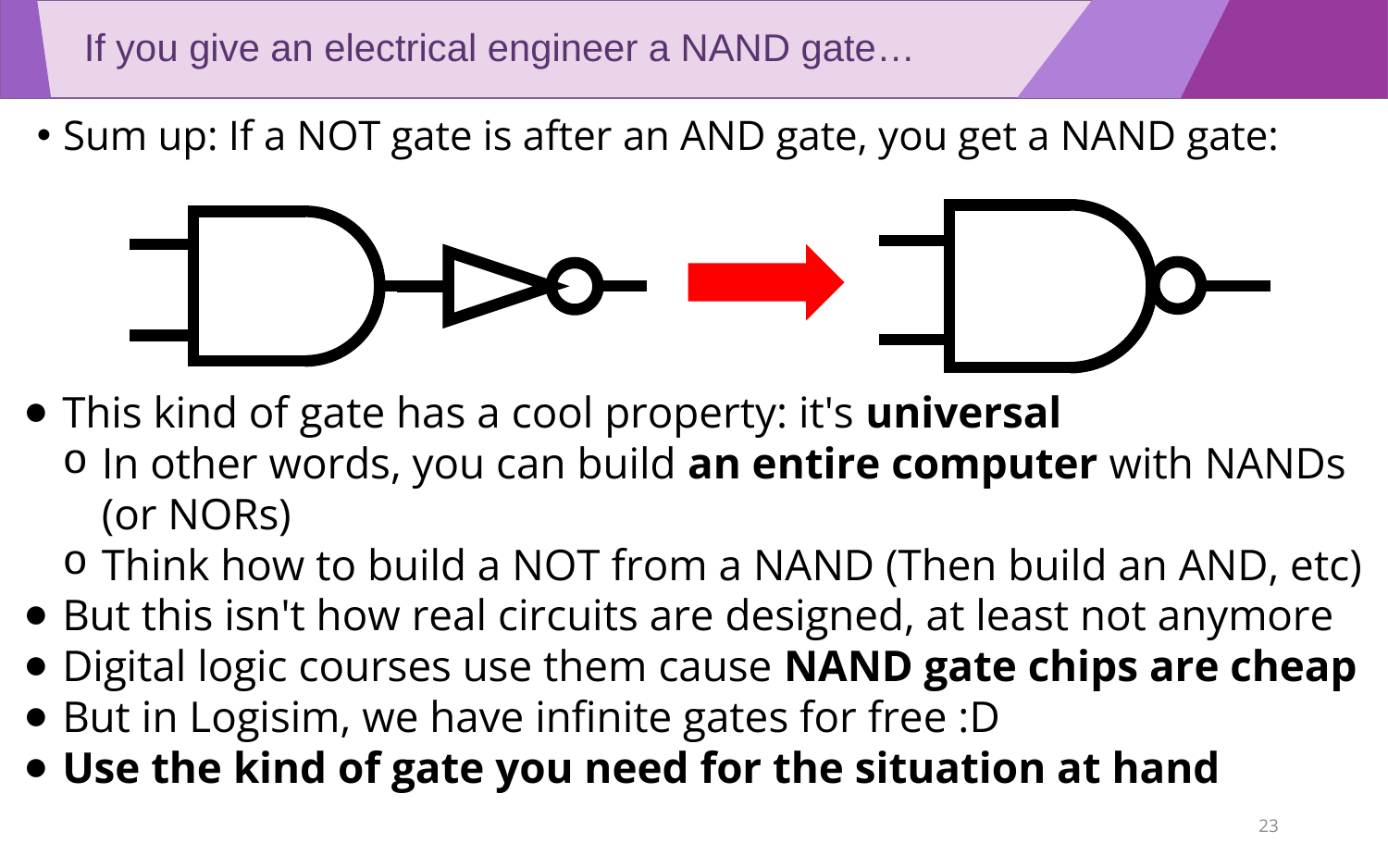

# If you give an electrical engineer a NAND gate…
Sum up: If a NOT gate is after an AND gate, you get a NAND gate:

This kind of gate has a cool property: it's universal
In other words, you can build an entire computer with NANDs (or NORs)
Think how to build a NOT from a NAND (Then build an AND, etc)
But this isn't how real circuits are designed, at least not anymore
Digital logic courses use them cause NAND gate chips are cheap
But in Logisim, we have infinite gates for free :D
Use the kind of gate you need for the situation at hand
23